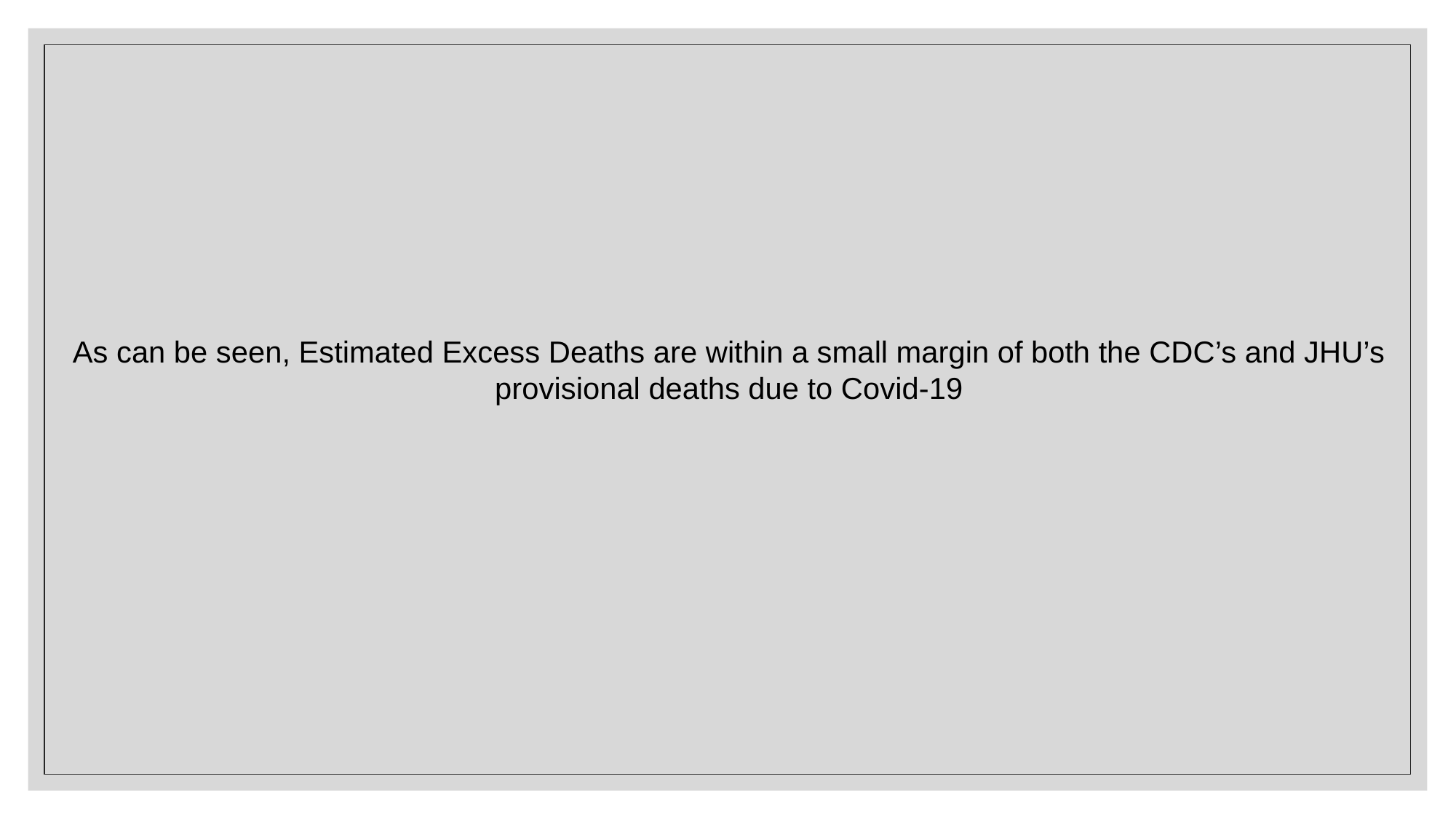

As can be seen, Estimated Excess Deaths are within a small margin of both the CDC’s and JHU’s provisional deaths due to Covid-19